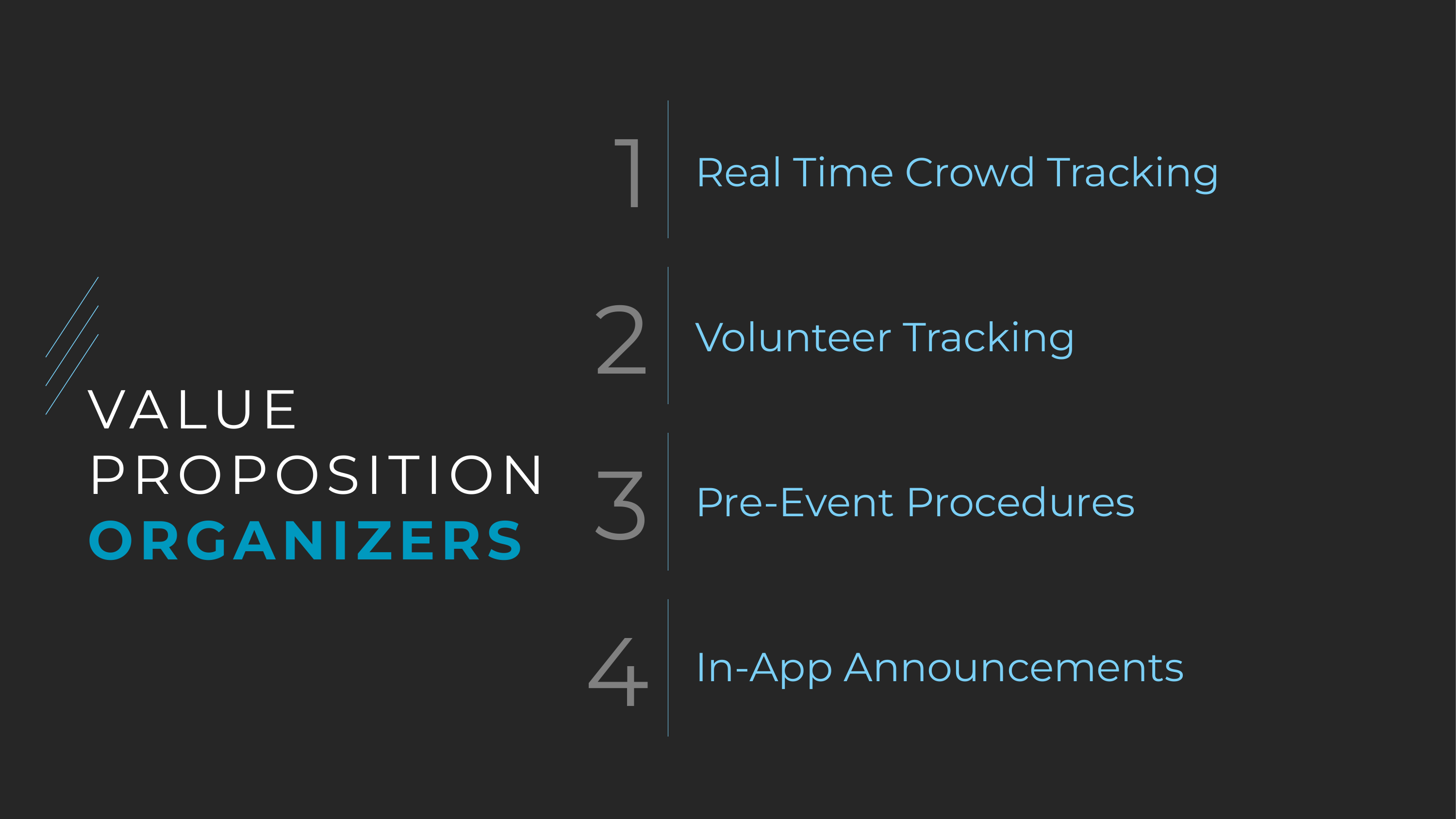

Real Time Crowd Tracking
Volunteer Tracking
# VALUE PROPOSITION ORGANIZERS
Pre-Event Procedures
In-App Announcements